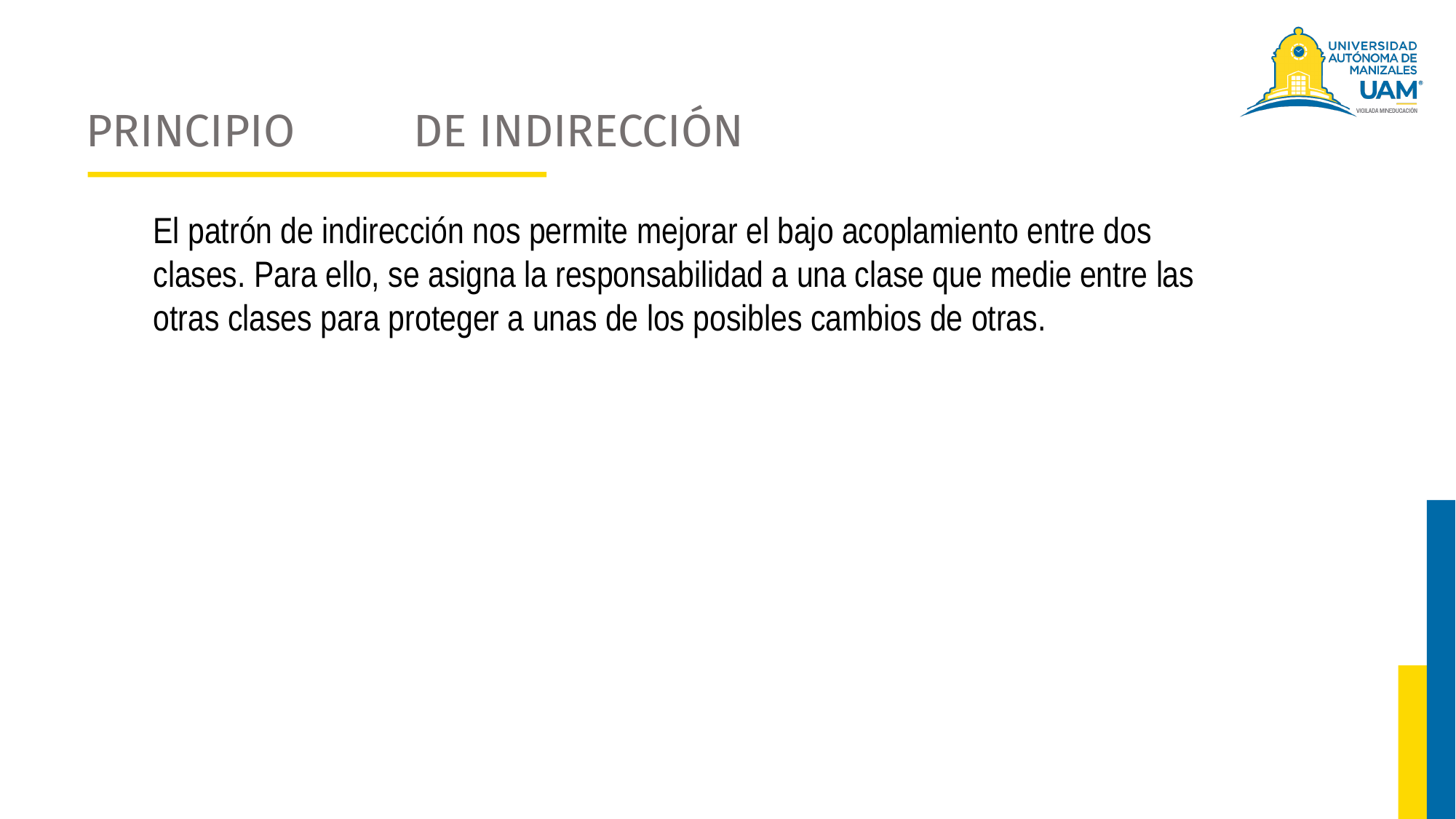

# PRINCIPIO 	DE INDIRECCIÓN

El patrón de indirección nos permite mejorar el bajo acoplamiento entre dos clases. Para ello, se asigna la responsabilidad a una clase que medie entre las otras clases para proteger a unas de los posibles cambios de otras.